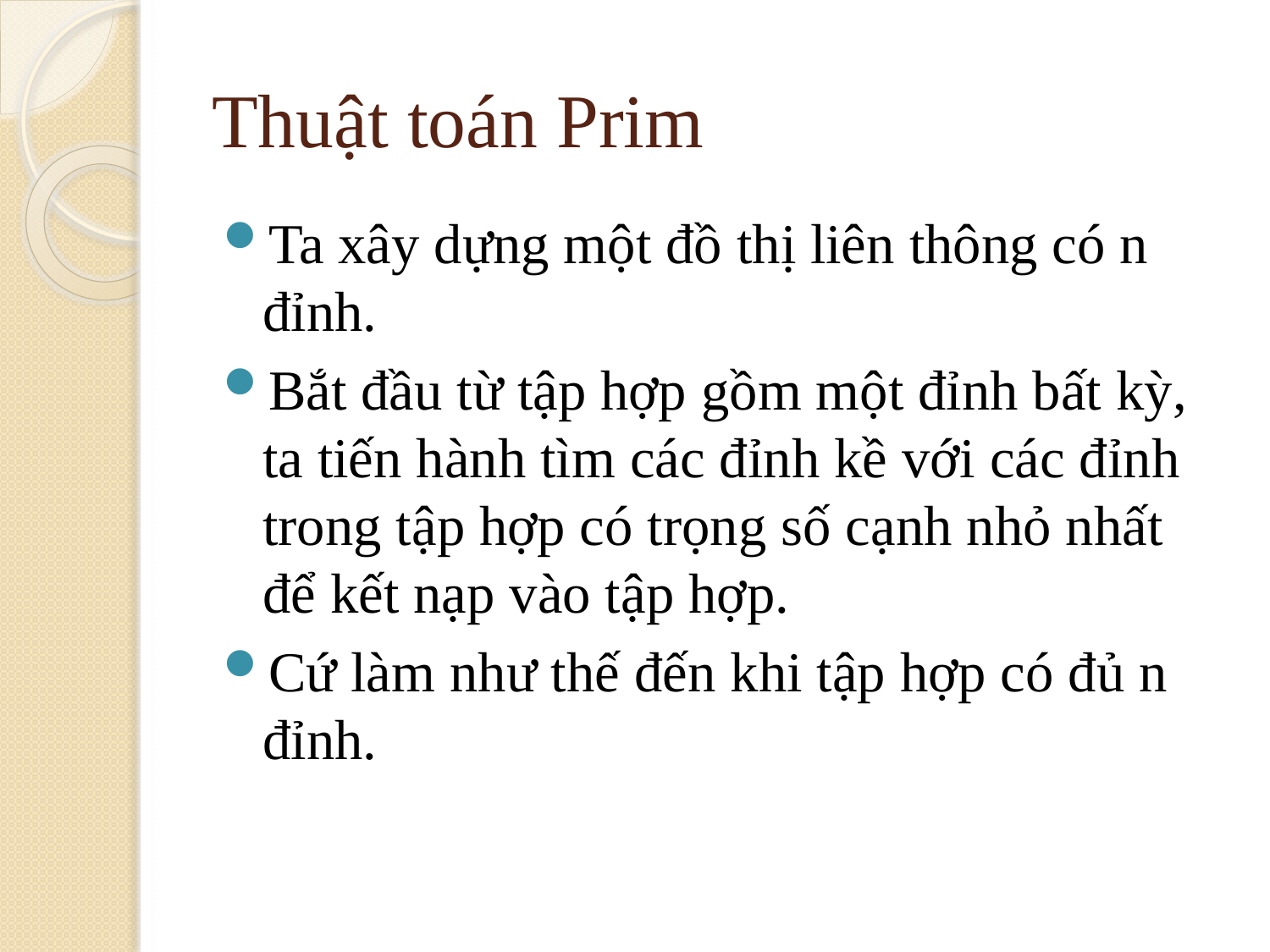

# Thuật toán Prim
Ta xây dựng một đồ thị liên thông có n đỉnh.
Bắt đầu từ tập hợp gồm một đỉnh bất kỳ, ta tiến hành tìm các đỉnh kề với các đỉnh trong tập hợp có trọng số cạnh nhỏ nhất để kết nạp vào tập hợp.
Cứ làm như thế đến khi tập hợp có đủ n đỉnh.